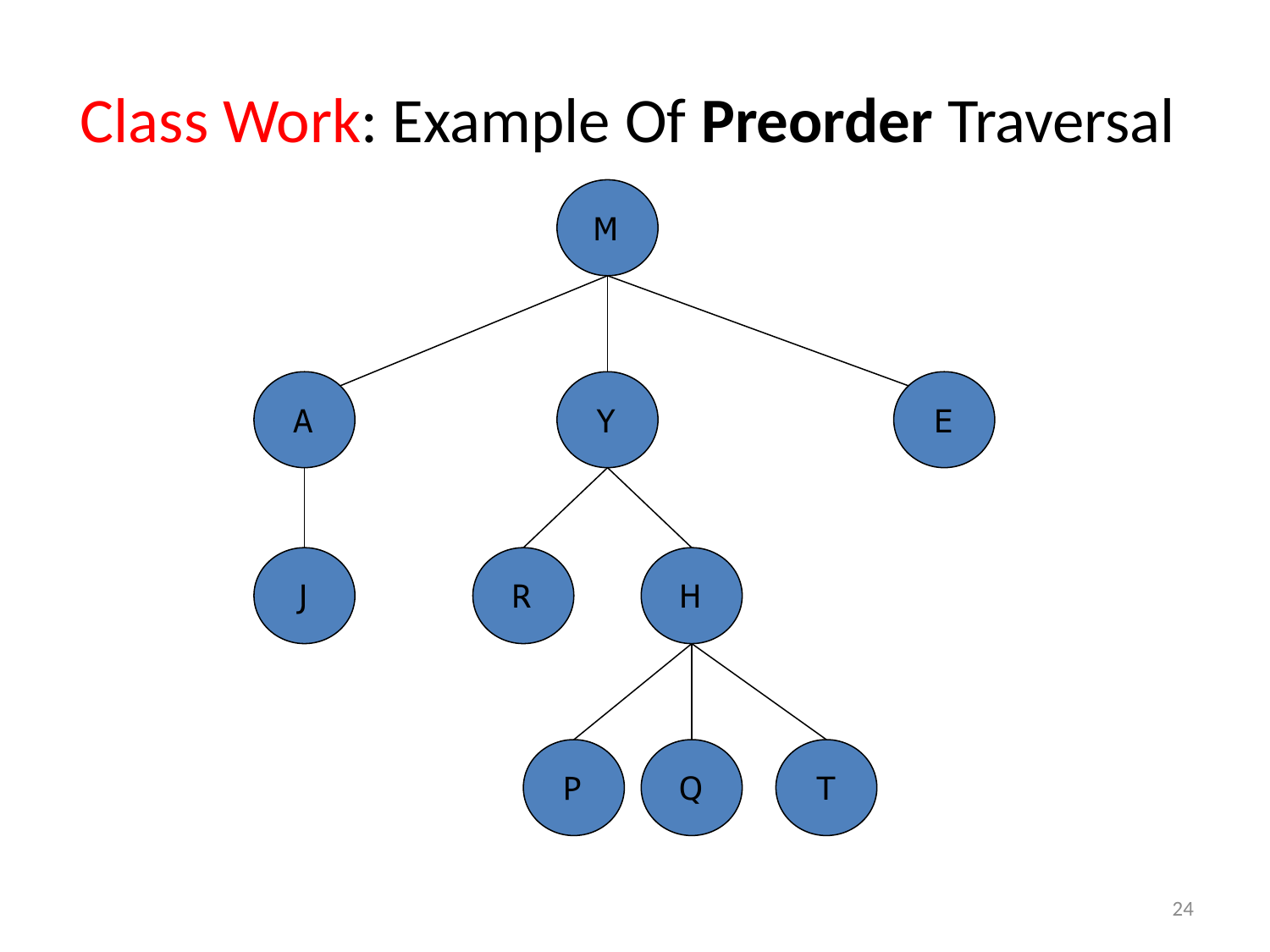

# Class Work: Example Of Preorder Traversal
M
A
Y
E
J
R
H
P
Q
T
24